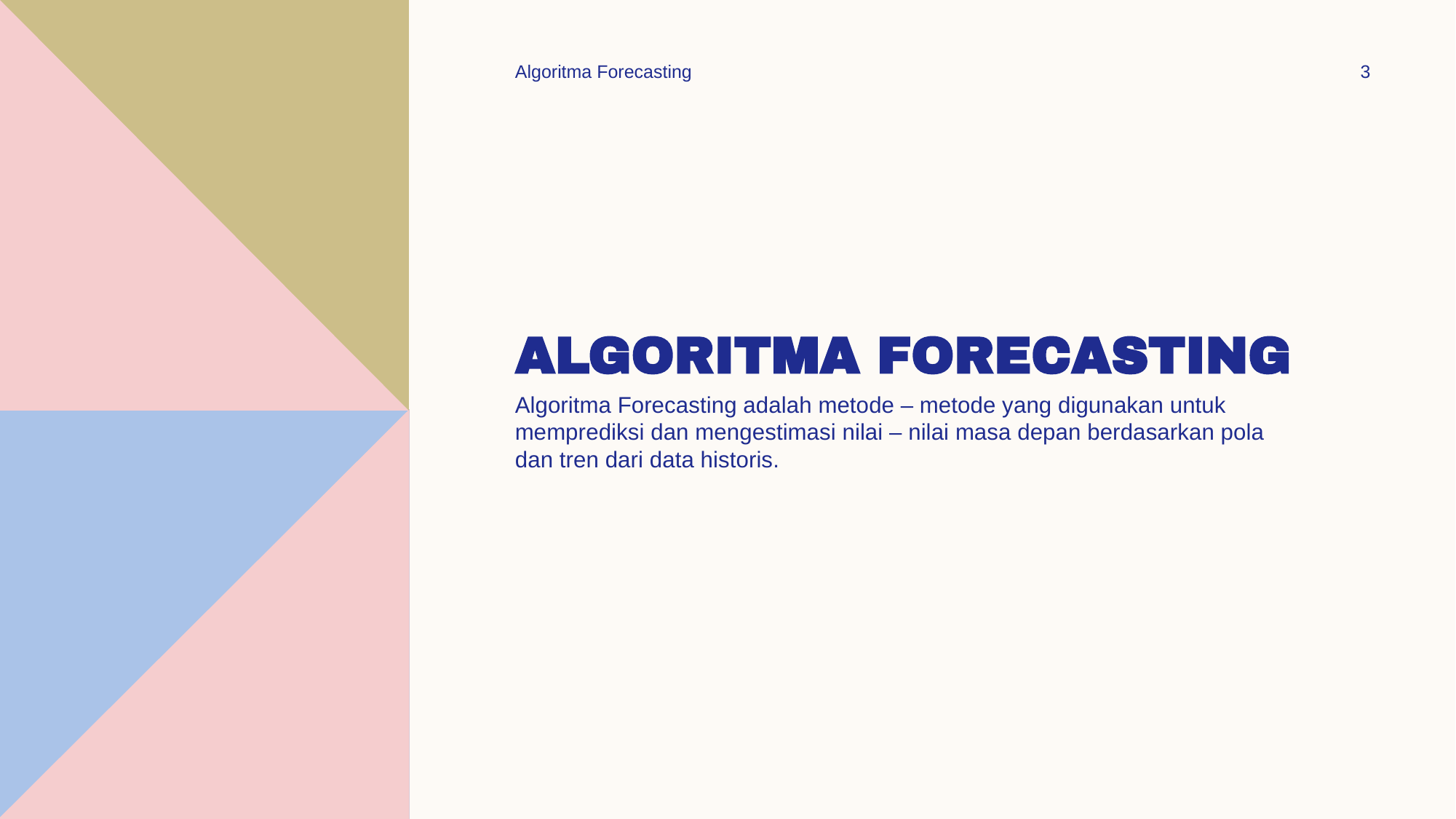

Algoritma Forecasting
3
# Algoritma forecasting
Algoritma Forecasting adalah metode – metode yang digunakan untuk memprediksi dan mengestimasi nilai – nilai masa depan berdasarkan pola dan tren dari data historis.